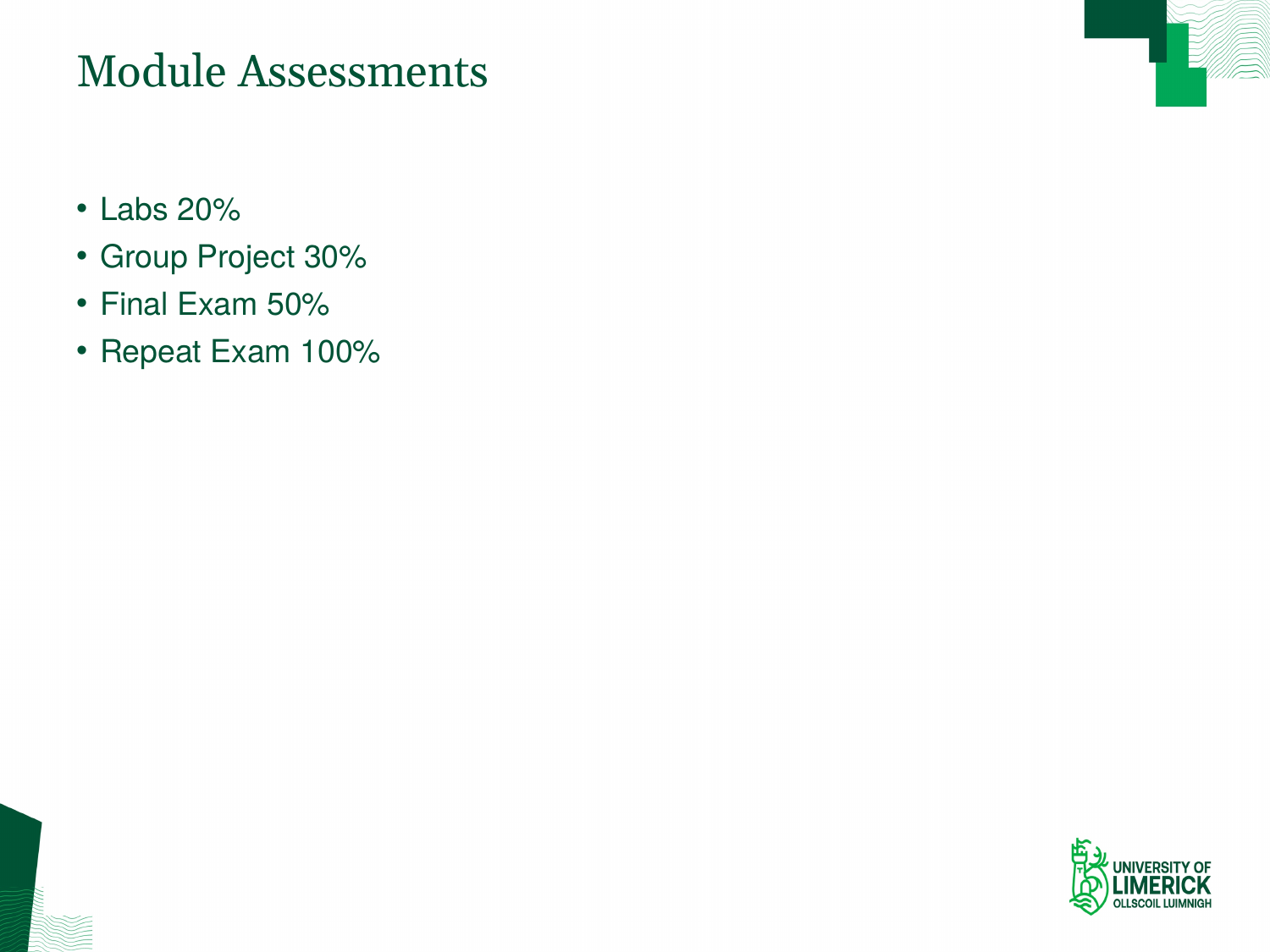

# Module Assessments
Labs 20%
Group Project 30%
Final Exam 50%
Repeat Exam 100%